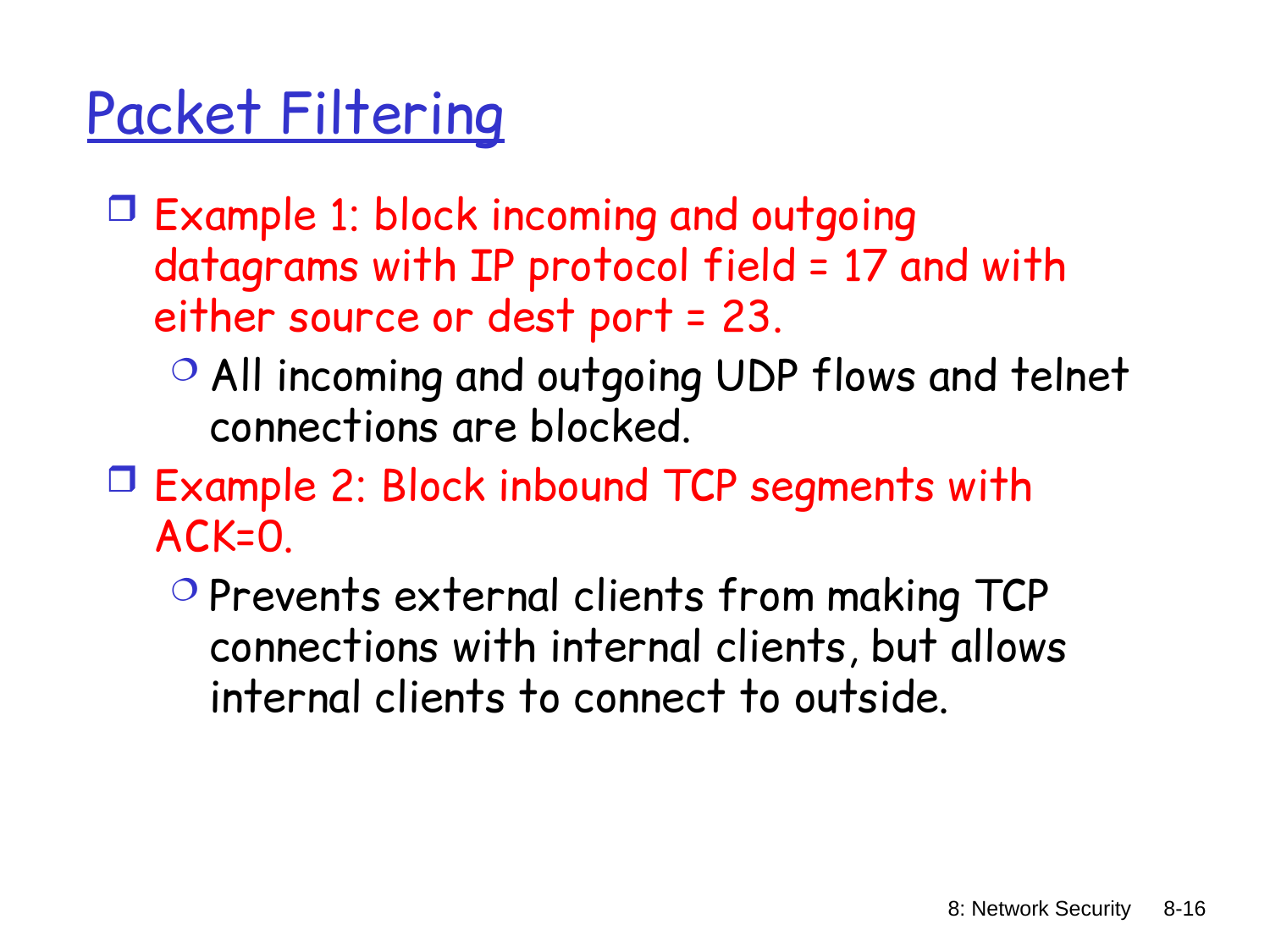

# Packet Filtering
Example 1: block incoming and outgoing datagrams with IP protocol field = 17 and with either source or dest port = 23.
All incoming and outgoing UDP flows and telnet connections are blocked.
Example 2: Block inbound TCP segments with ACK=0.
Prevents external clients from making TCP connections with internal clients, but allows internal clients to connect to outside.
8: Network Security
8-16